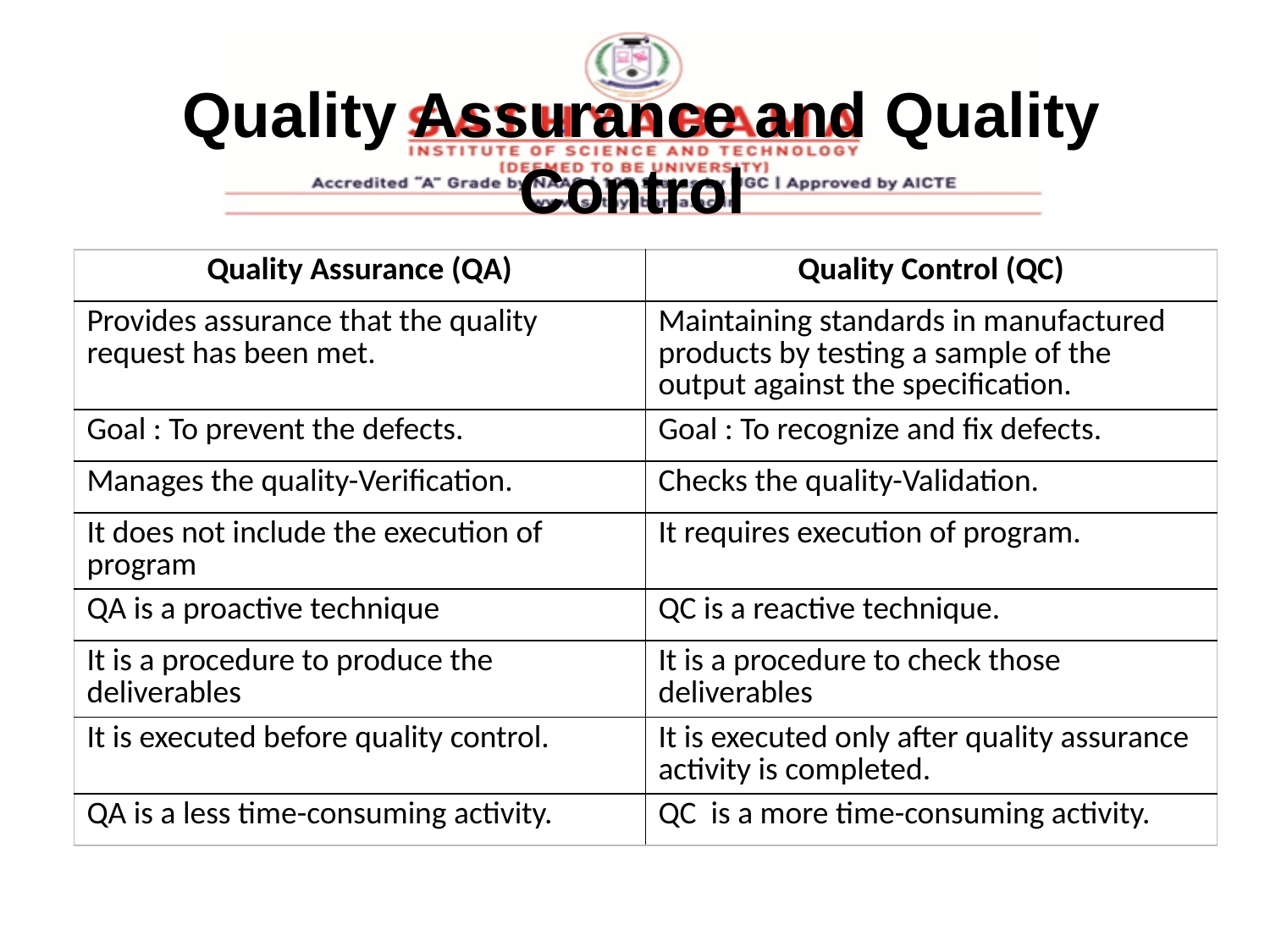

# Quality Assurance and Quality Control
| Quality Assurance (QA) | Quality Control (QC) |
| --- | --- |
| Provides assurance that the quality request has been met. | Maintaining standards in manufactured products by testing a sample of the output against the specification. |
| Goal : To prevent the defects. | Goal : To recognize and fix defects. |
| Manages the quality-Verification. | Checks the quality-Validation. |
| It does not include the execution of program | It requires execution of program. |
| QA is a proactive technique | QC is a reactive technique. |
| It is a procedure to produce the deliverables | It is a procedure to check those deliverables |
| It is executed before quality control. | It is executed only after quality assurance activity is completed. |
| QA is a less time-consuming activity. | QC is a more time-consuming activity. |